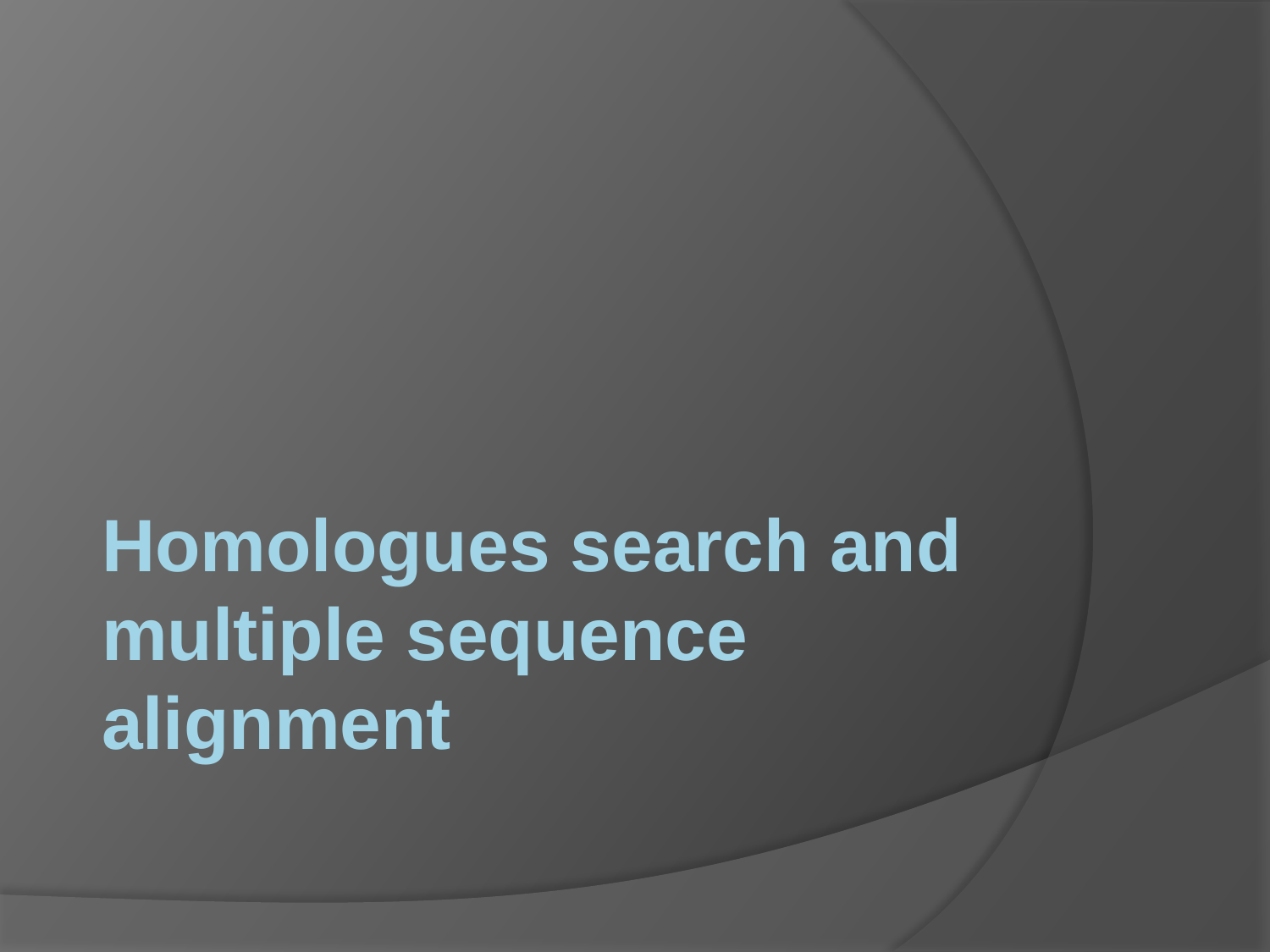

# Homologues search and multiple sequence alignment